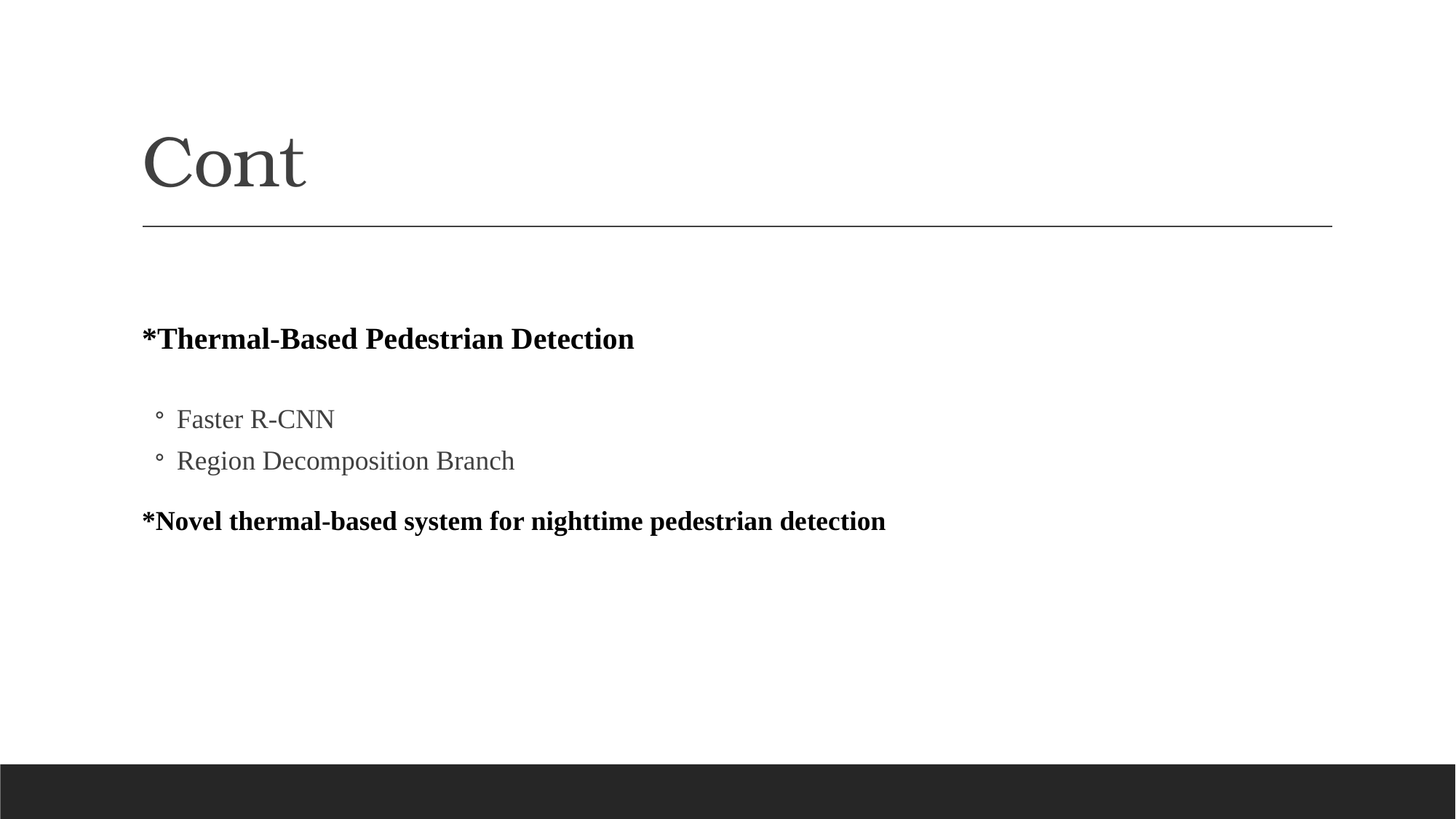

# Cont

*Thermal-Based Pedestrian Detection
Faster R-CNN
Region Decomposition Branch
*Novel thermal-based system for nighttime pedestrian detection